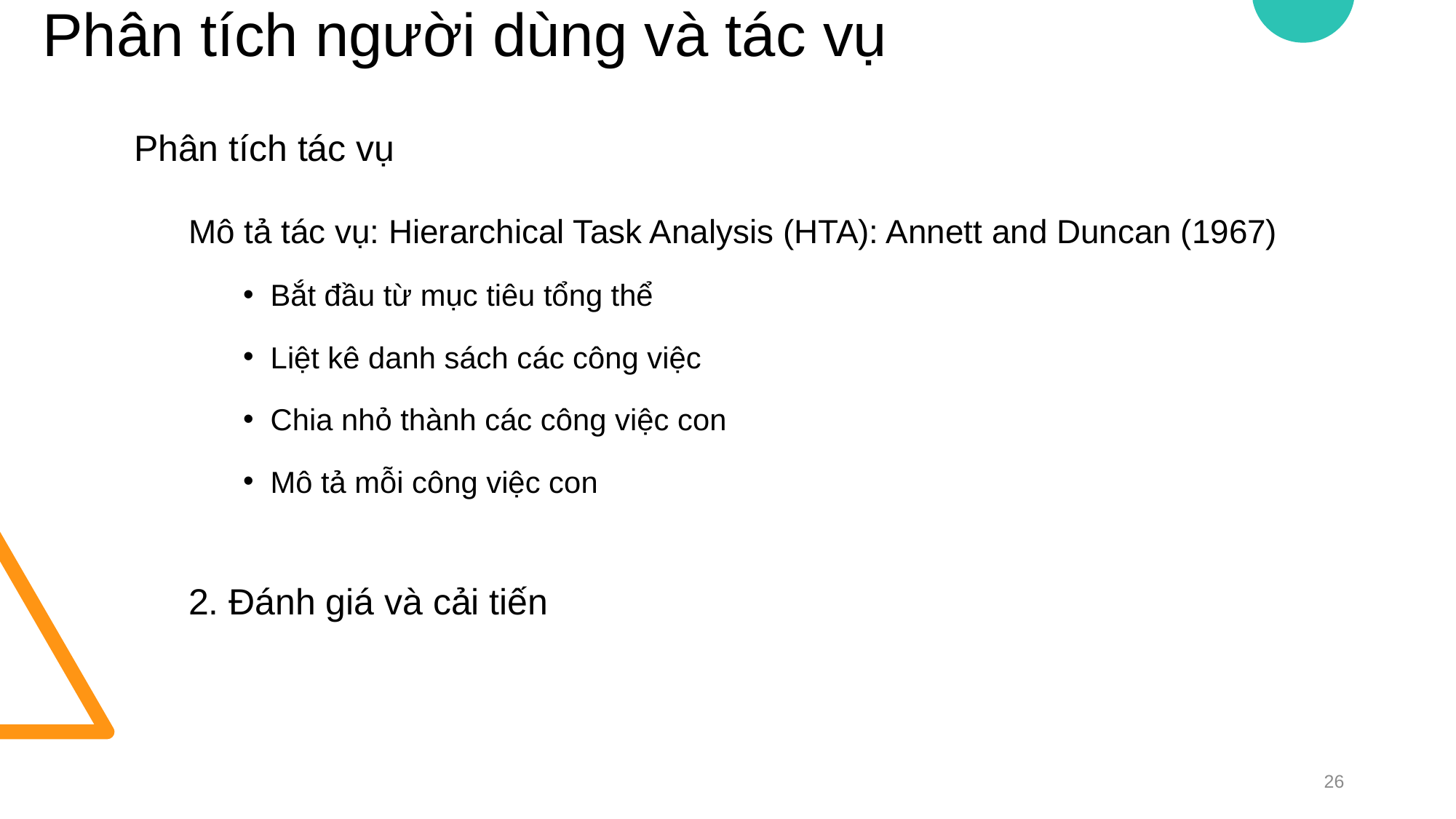

# Phân tích người dùng và tác vụ
Phân tích tác vụ
Mô tả tác vụ: Hierarchical Task Analysis (HTA): Annett and Duncan (1967)
Bắt đầu từ mục tiêu tổng thể
Liệt kê danh sách các công việc
Chia nhỏ thành các công việc con
Mô tả mỗi công việc con
2. Đánh giá và cải tiến
26